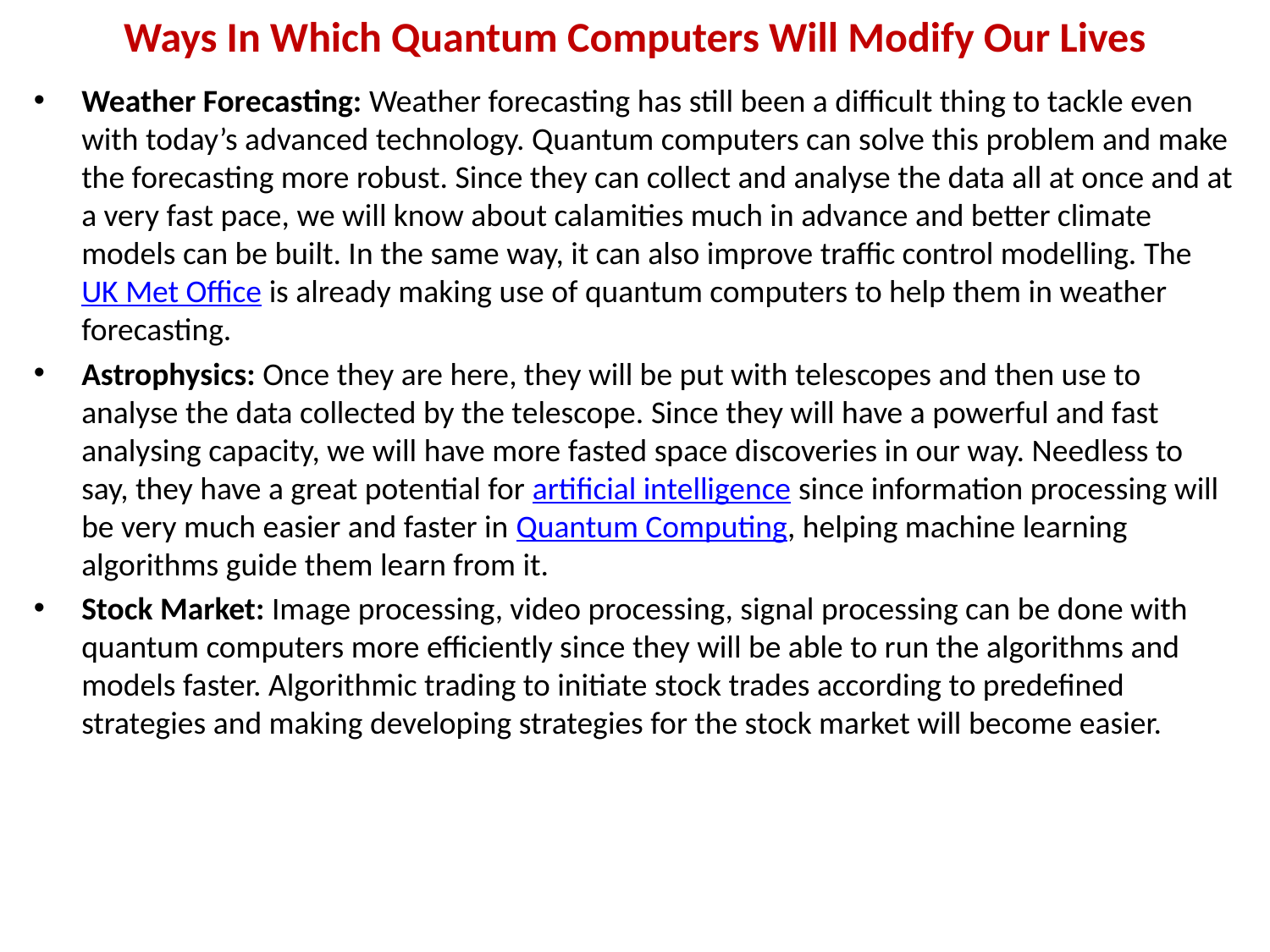

# Ways In Which Quantum Computers Will Modify Our Lives
Weather Forecasting: Weather forecasting has still been a difficult thing to tackle even with today’s advanced technology. Quantum computers can solve this problem and make the forecasting more robust. Since they can collect and analyse the data all at once and at a very fast pace, we will know about calamities much in advance and better climate models can be built. In the same way, it can also improve traffic control modelling. The UK Met Office is already making use of quantum computers to help them in weather forecasting.
Astrophysics: Once they are here, they will be put with telescopes and then use to analyse the data collected by the telescope. Since they will have a powerful and fast analysing capacity, we will have more fasted space discoveries in our way. Needless to say, they have a great potential for artificial intelligence since information processing will be very much easier and faster in Quantum Computing, helping machine learning algorithms guide them learn from it.
Stock Market: Image processing, video processing, signal processing can be done with quantum computers more efficiently since they will be able to run the algorithms and models faster. Algorithmic trading to initiate stock trades according to predefined strategies and making developing strategies for the stock market will become easier.